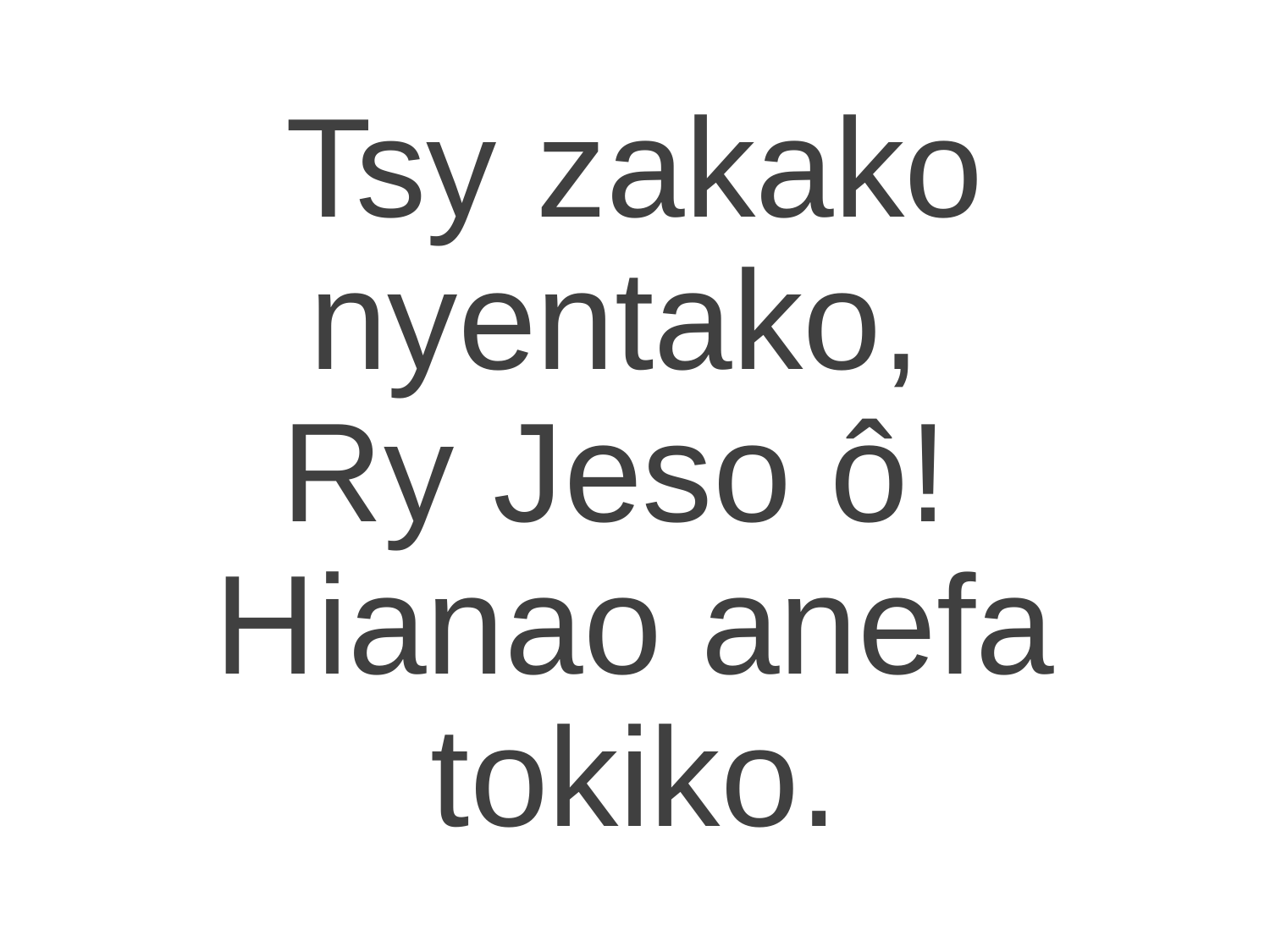

Tsy zakako nyentako,
Ry Jeso ô!
Hianao anefa tokiko.